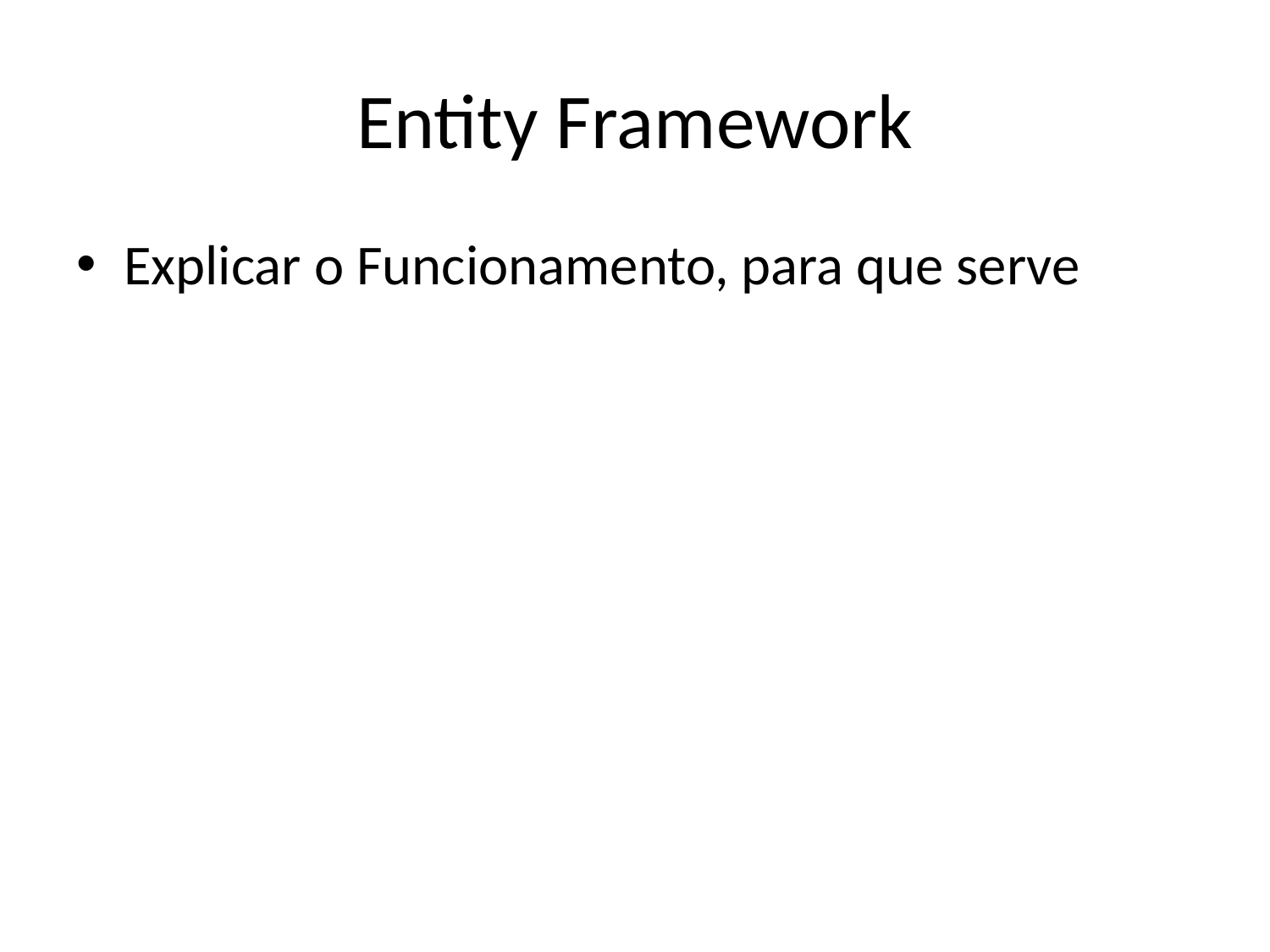

# Entity Framework
Explicar o Funcionamento, para que serve